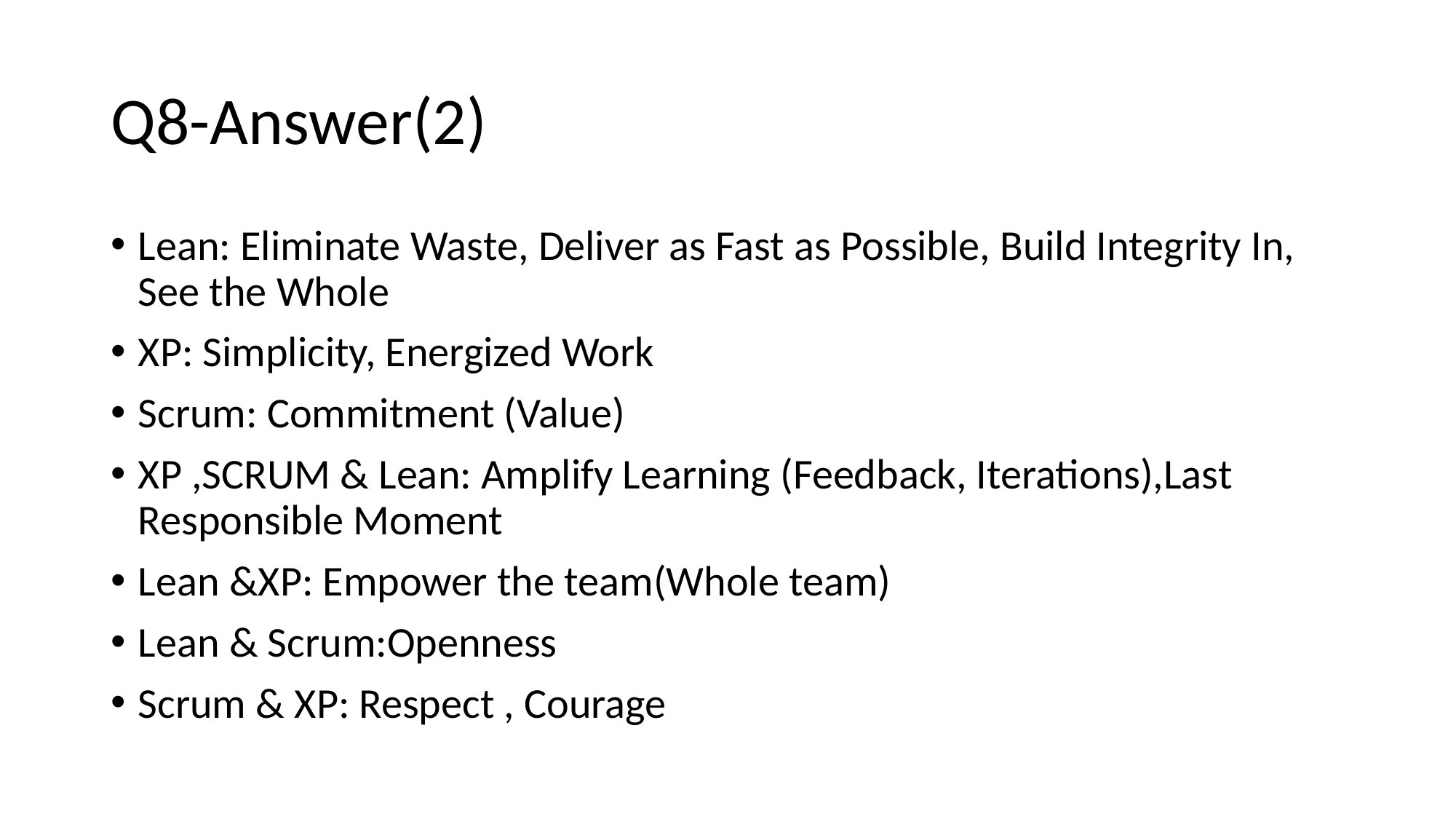

# Q8-Answer(2)
Lean: Eliminate Waste, Deliver as Fast as Possible, Build Integrity In, See the Whole
XP: Simplicity, Energized Work
Scrum: Commitment (Value)
XP ,SCRUM & Lean: Amplify Learning (Feedback, Iterations),Last Responsible Moment
Lean &XP: Empower the team(Whole team)
Lean & Scrum:Openness
Scrum & XP: Respect , Courage